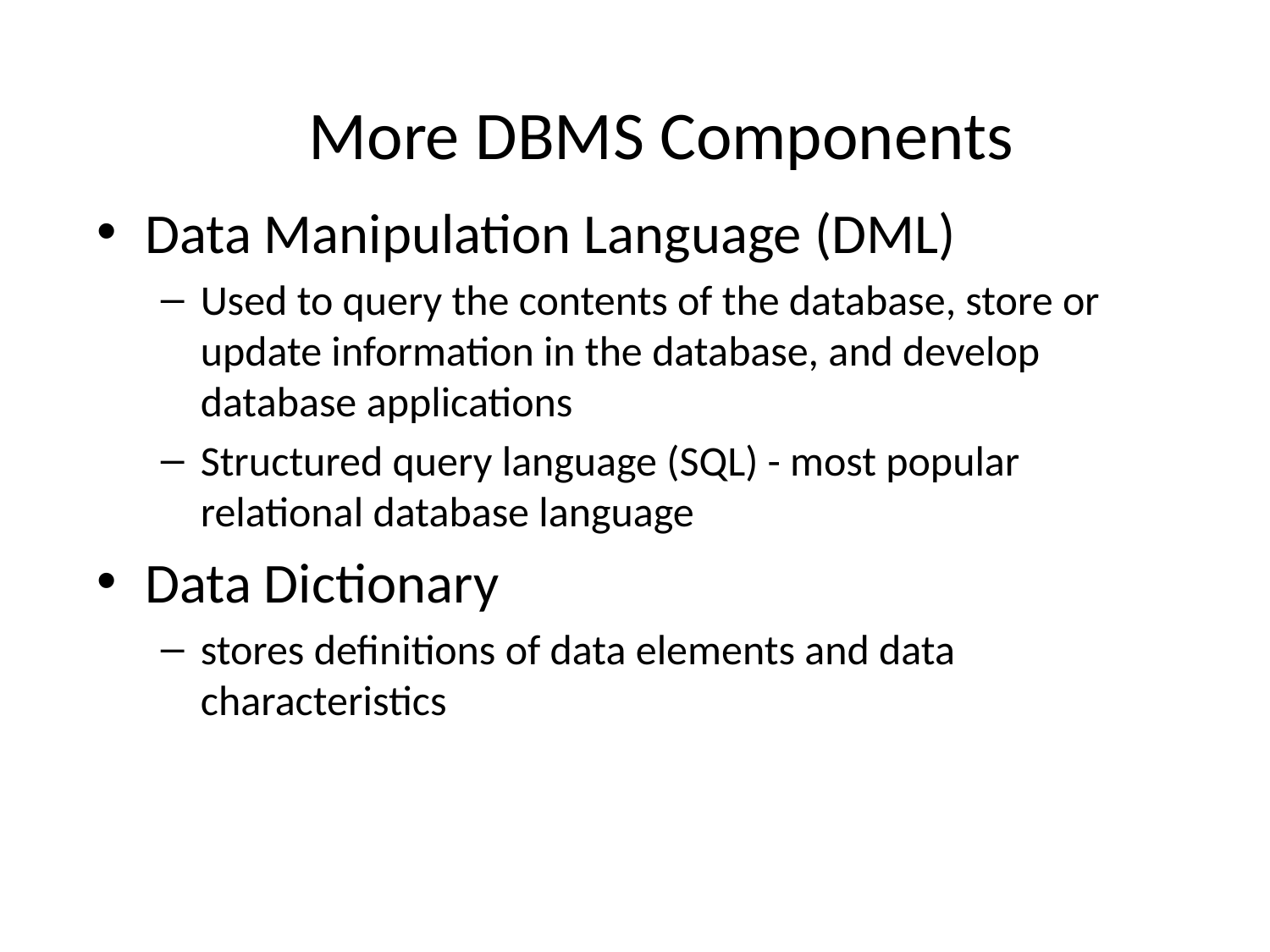

# More DBMS Components
Data Manipulation Language (DML)
Used to query the contents of the database, store or update information in the database, and develop database applications
Structured query language (SQL) - most popular relational database language
Data Dictionary
stores definitions of data elements and data characteristics